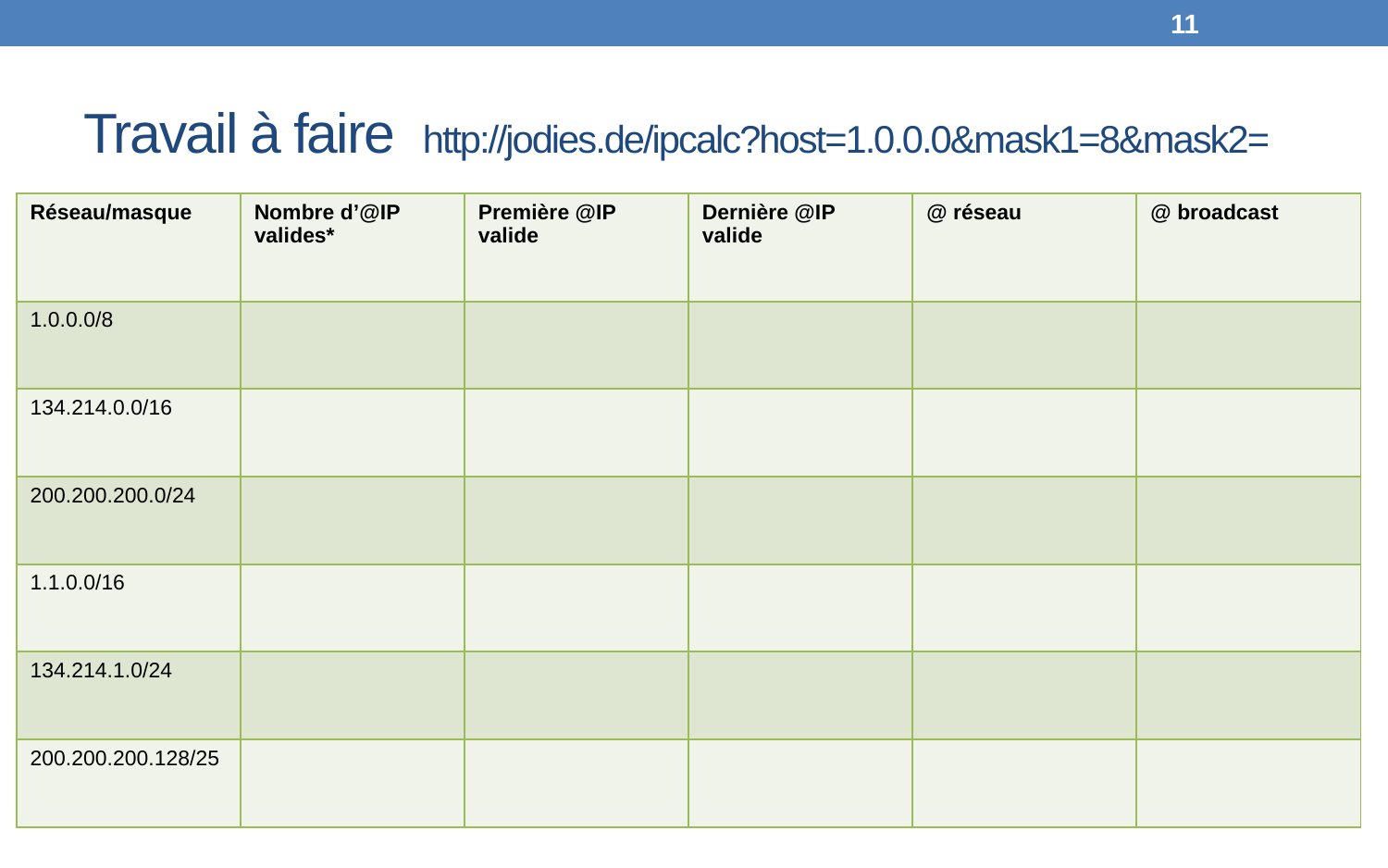

11
# Travail à faire  http://jodies.de/ipcalc?host=1.0.0.0&mask1=8&mask2=
| Réseau/masque | Nombre d’@IP valides\* | Première @IP valide | Dernière @IP valide | @ réseau | @ broadcast |
| --- | --- | --- | --- | --- | --- |
| 1.0.0.0/8 |  |  |  |  |  |
| 134.214.0.0/16 |  |  |  |  |  |
| 200.200.200.0/24 |  |  |  |  |  |
| 1.1.0.0/16 |  |  |  |  |  |
| 134.214.1.0/24 |  |  |  |  |  |
| 200.200.200.128/25 |  |  |  |  |  |